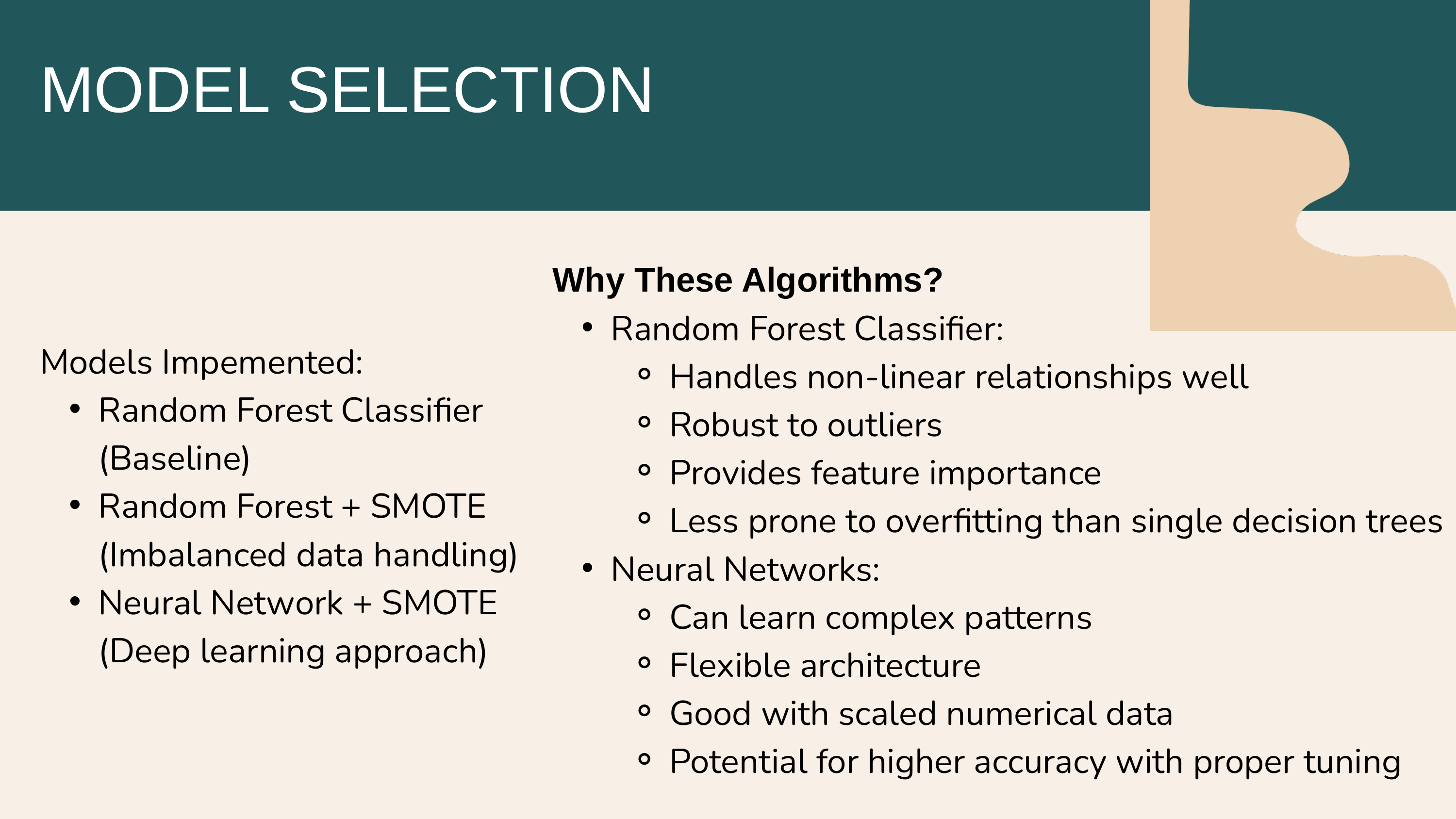

MODEL SELECTION
Why These Algorithms?
Random Forest Classifier:
Handles non-linear relationships well
Robust to outliers
Provides feature importance
Less prone to overfitting than single decision trees
Neural Networks:
Can learn complex patterns
Flexible architecture
Good with scaled numerical data
Potential for higher accuracy with proper tuning
Models Impemented:
Random Forest Classifier (Baseline)
Random Forest + SMOTE (Imbalanced data handling)
Neural Network + SMOTE (Deep learning approach)